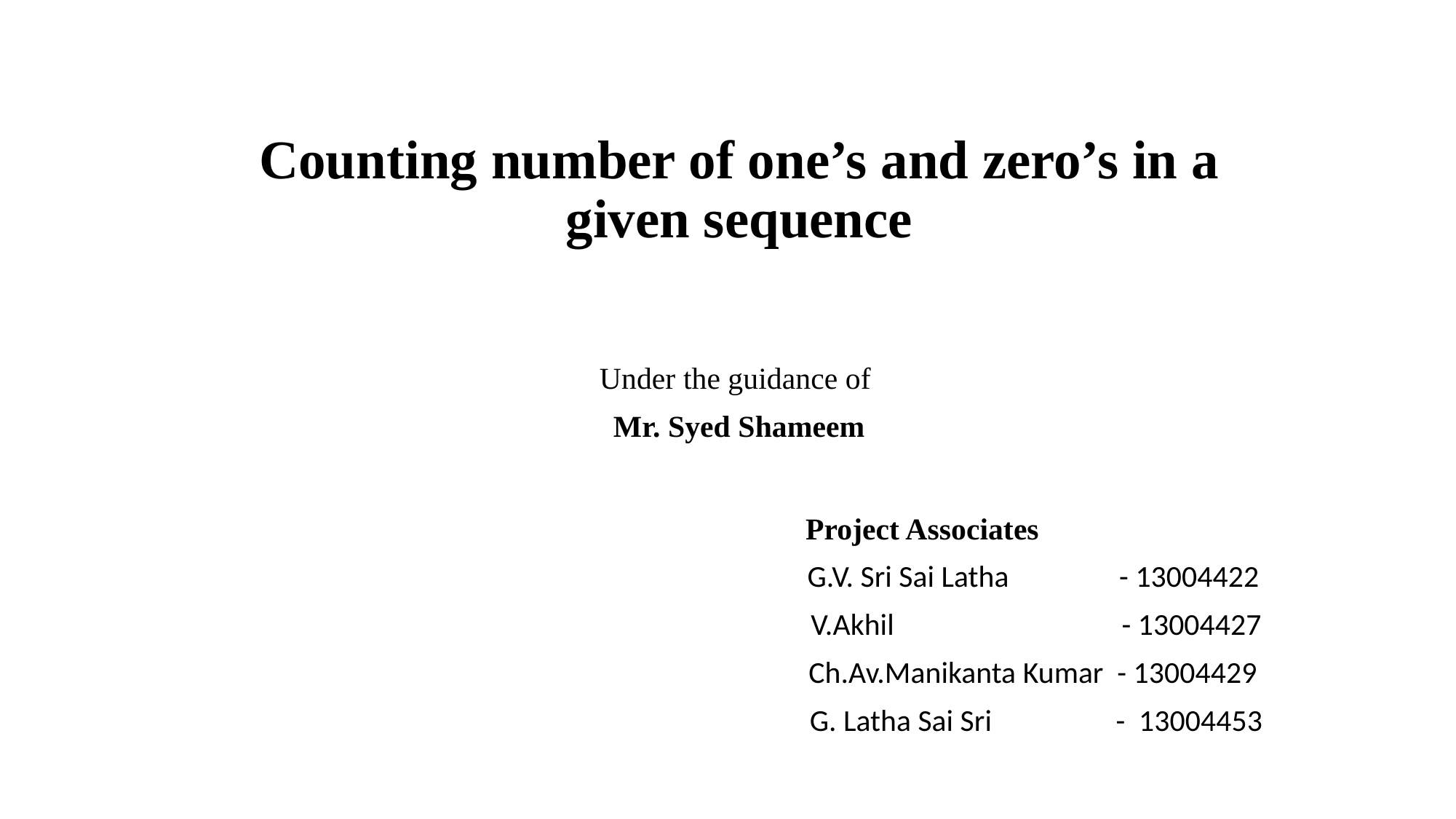

# Counting number of one’s and zero’s in a given sequence
Under the guidance of
Mr. Syed Shameem

                                                     Project Associates
				                      G.V. Sri Sai Latha                - 13004422
                                                                                      V.Akhil                                 - 13004427
                                                                                     Ch.Av.Manikanta Kumar  - 13004429
                                                                                      G. Latha Sai Sri                  -  13004453